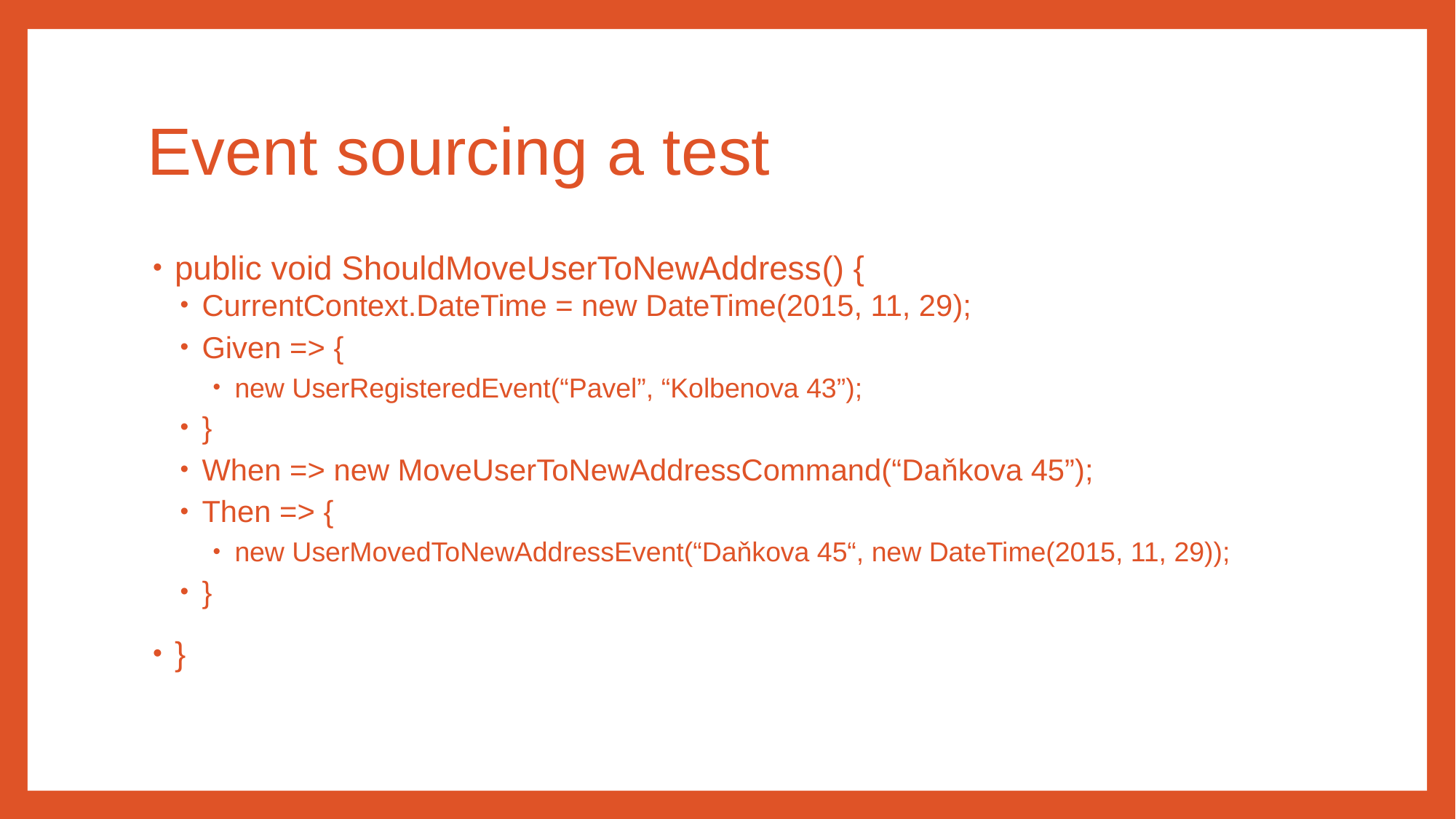

# Event sourcing a test
public void ShouldMoveUserToNewAddress() {
CurrentContext.DateTime = new DateTime(2015, 11, 29);
Given => {
new UserRegisteredEvent(“Pavel”, “Kolbenova 43”);
}
When => new MoveUserToNewAddressCommand(“Daňkova 45”);
Then => {
new UserMovedToNewAddressEvent(“Daňkova 45“, new DateTime(2015, 11, 29));
}
}